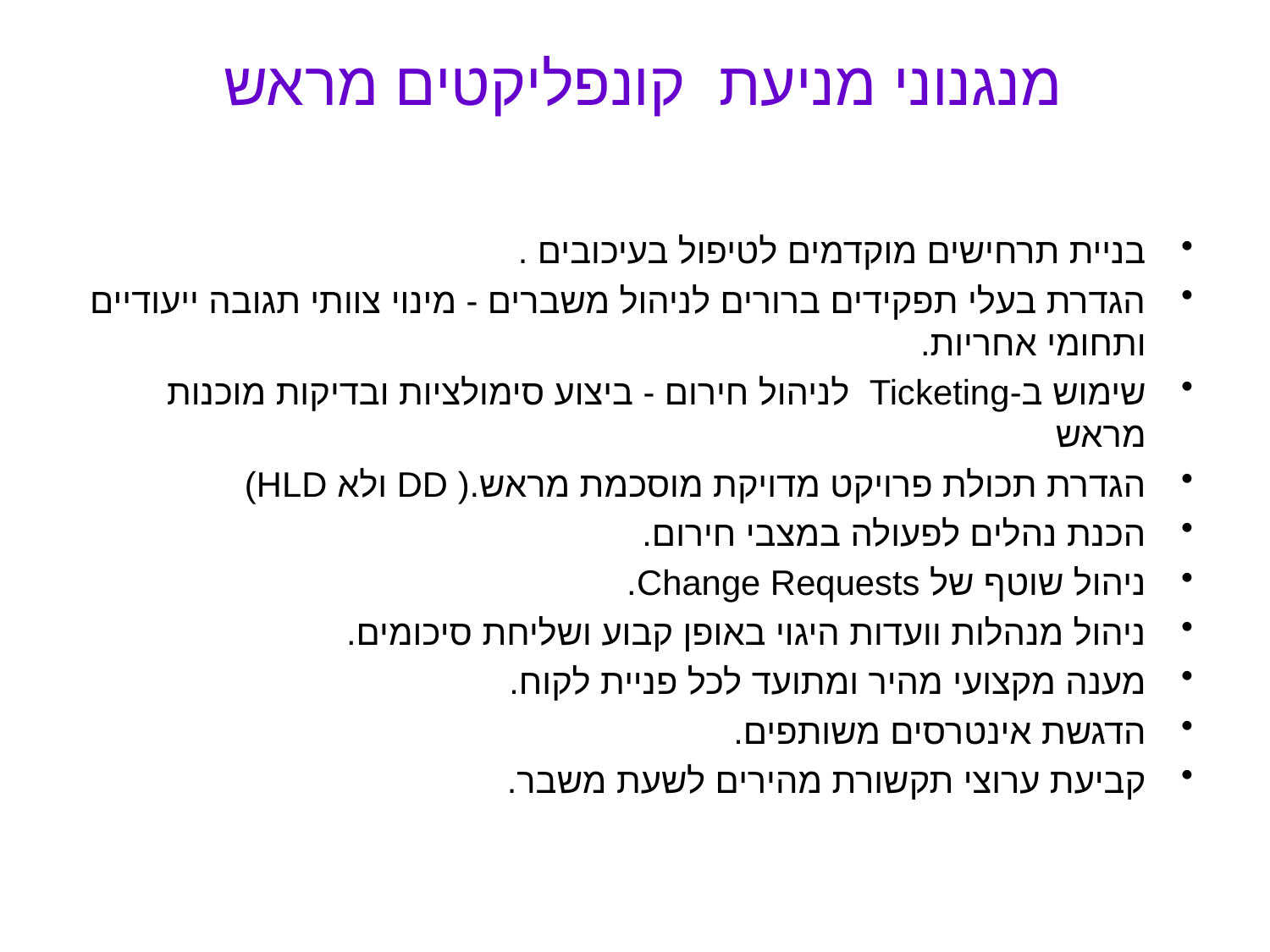

# מנגנוני מניעת  קונפליקטים מראש
בניית תרחישים מוקדמים לטיפול בעיכובים .
הגדרת בעלי תפקידים ברורים לניהול משברים - מינוי צוותי תגובה ייעודיים ותחומי אחריות.
שימוש ב-Ticketing  לניהול חירום - ביצוע סימולציות ובדיקות מוכנות מראש
הגדרת תכולת פרויקט מדויקת מוסכמת מראש.( DD ולא HLD)
הכנת נהלים לפעולה במצבי חירום.
ניהול שוטף של Change Requests.
ניהול מנהלות וועדות היגוי באופן קבוע ושליחת סיכומים.
מענה מקצועי מהיר ומתועד לכל פניית לקוח.
הדגשת אינטרסים משותפים.
קביעת ערוצי תקשורת מהירים לשעת משבר.